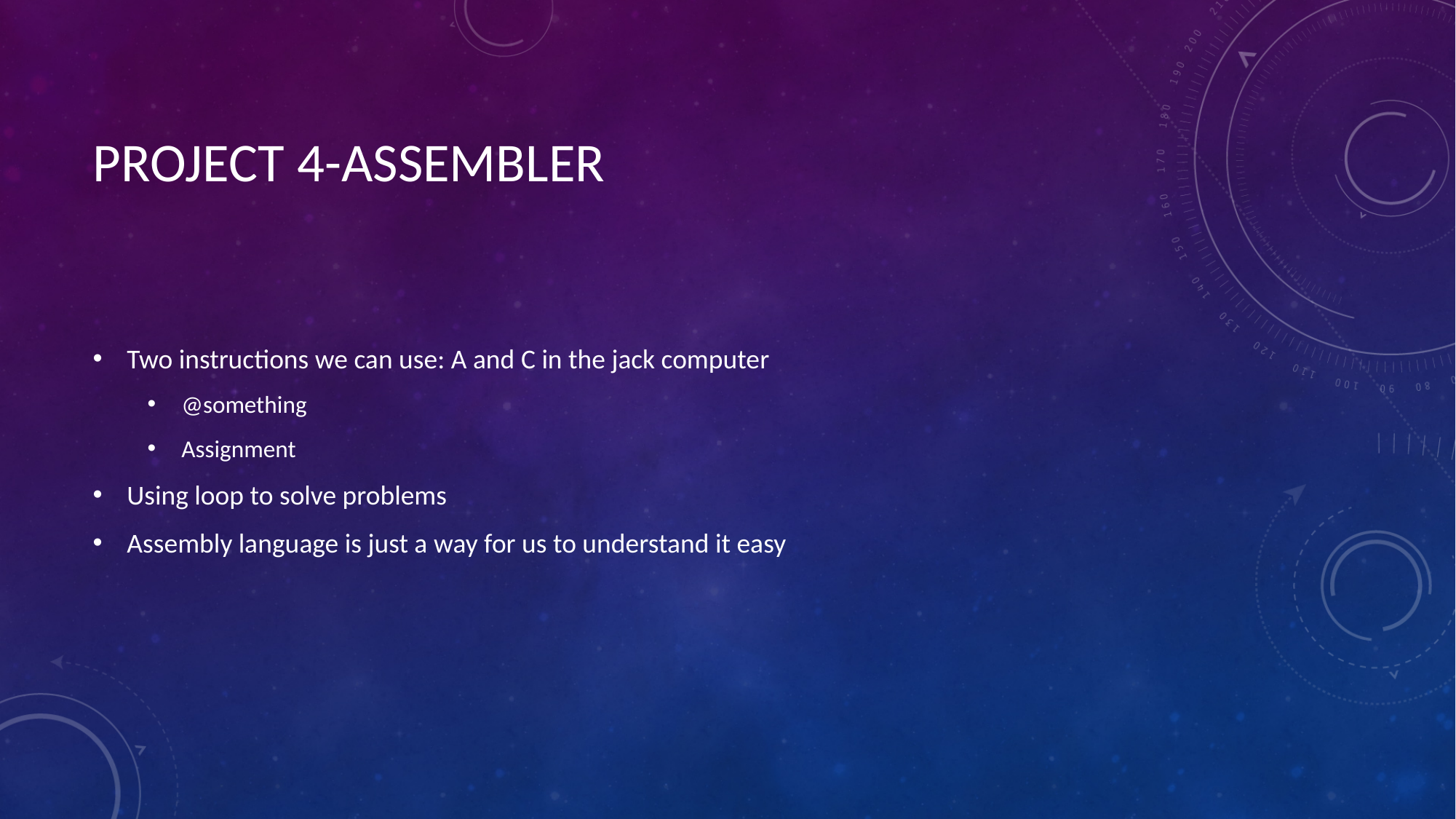

# Project 4-Assembler
Two instructions we can use: A and C in the jack computer
@something
Assignment
Using loop to solve problems
Assembly language is just a way for us to understand it easy